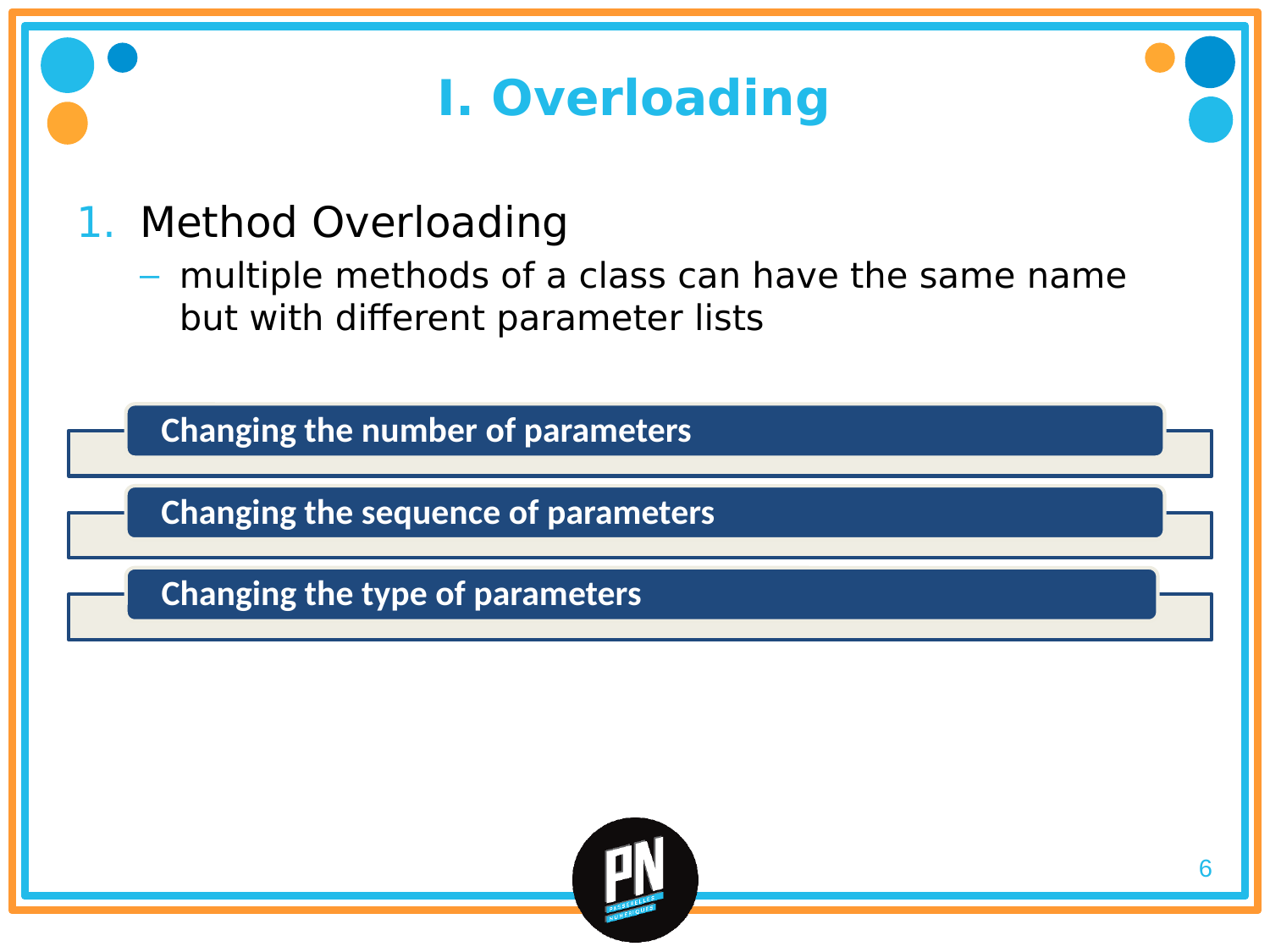

# I. Overloading
Method Overloading
multiple methods of a class can have the same name but with different parameter lists

Changing the number of parameters
Changing the sequence of parameters
Changing the type of parameters